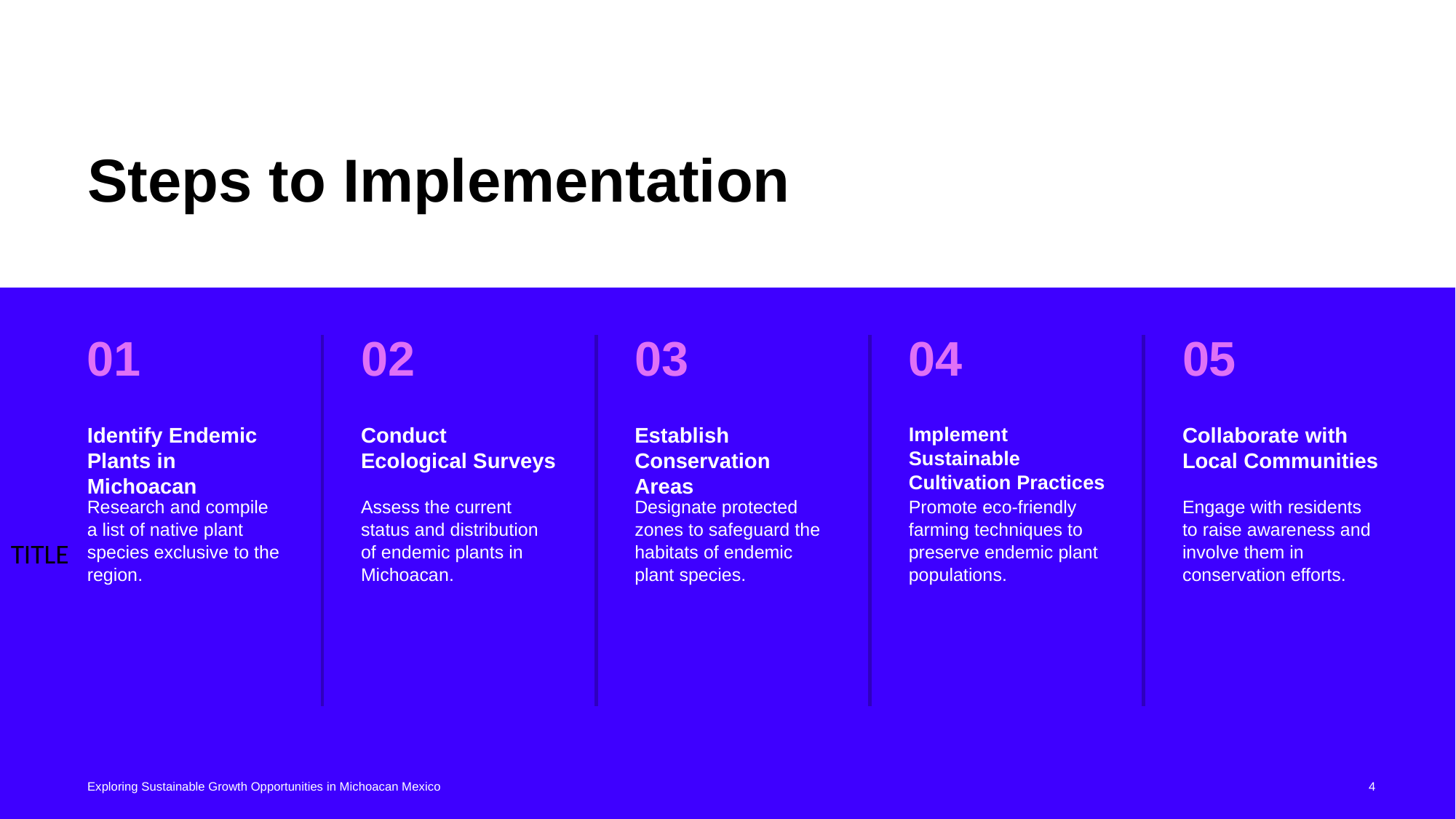

Steps to Implementation
TITLE
01
02
03
04
05
Identify Endemic Plants in Michoacan
Conduct Ecological Surveys
Establish Conservation Areas
Implement Sustainable Cultivation Practices
Collaborate with Local Communities
Research and compile a list of native plant species exclusive to the region.
Assess the current status and distribution of endemic plants in Michoacan.
Designate protected zones to safeguard the habitats of endemic plant species.
Promote eco-friendly farming techniques to preserve endemic plant populations.
Engage with residents to raise awareness and involve them in conservation efforts.

4
Exploring Sustainable Growth Opportunities in Michoacan Mexico